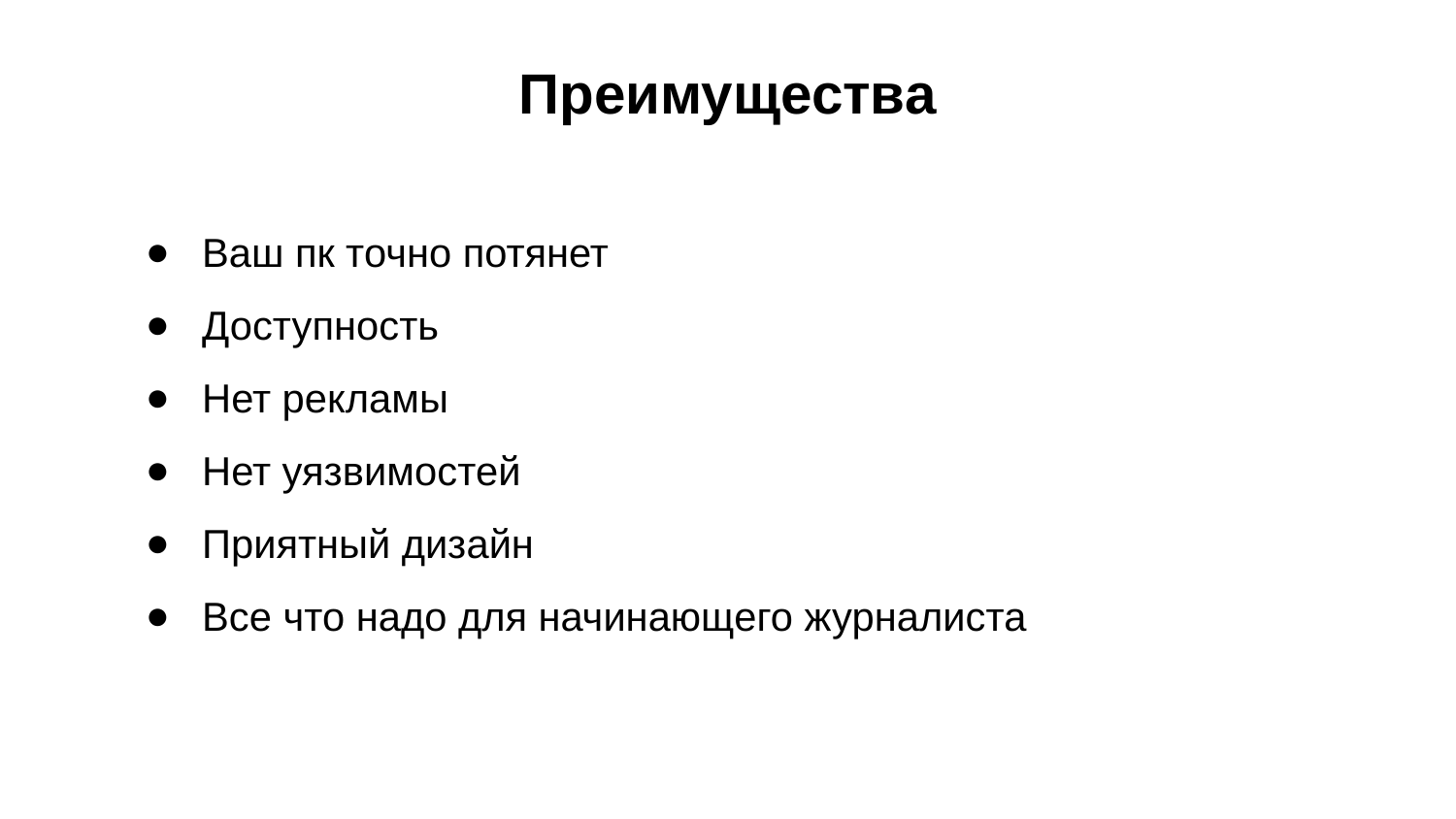

# Преимущества
Ваш пк точно потянет
Доступность
Нет рекламы
Нет уязвимостей
Приятный дизайн
Все что надо для начинающего журналиста